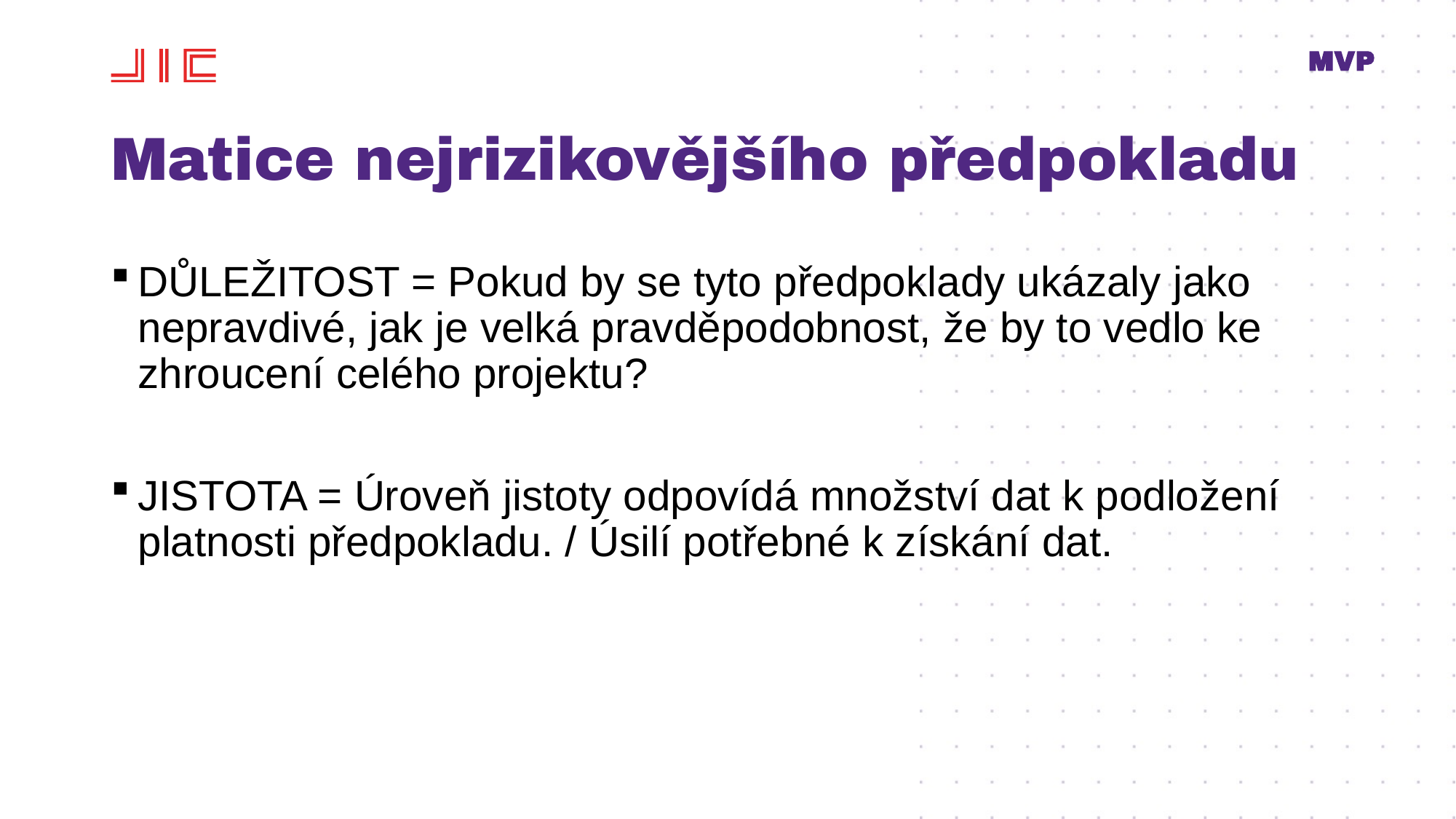

MVP
Matice nejrizikovějšího předpokladu
DŮLEŽITOST = Pokud by se tyto předpoklady ukázaly jako nepravdivé, jak je velká pravděpodobnost, že by to vedlo ke zhroucení celého projektu?

JISTOTA = Úroveň jistoty odpovídá množství dat k podložení platnosti předpokladu. / Úsilí potřebné k získání dat.